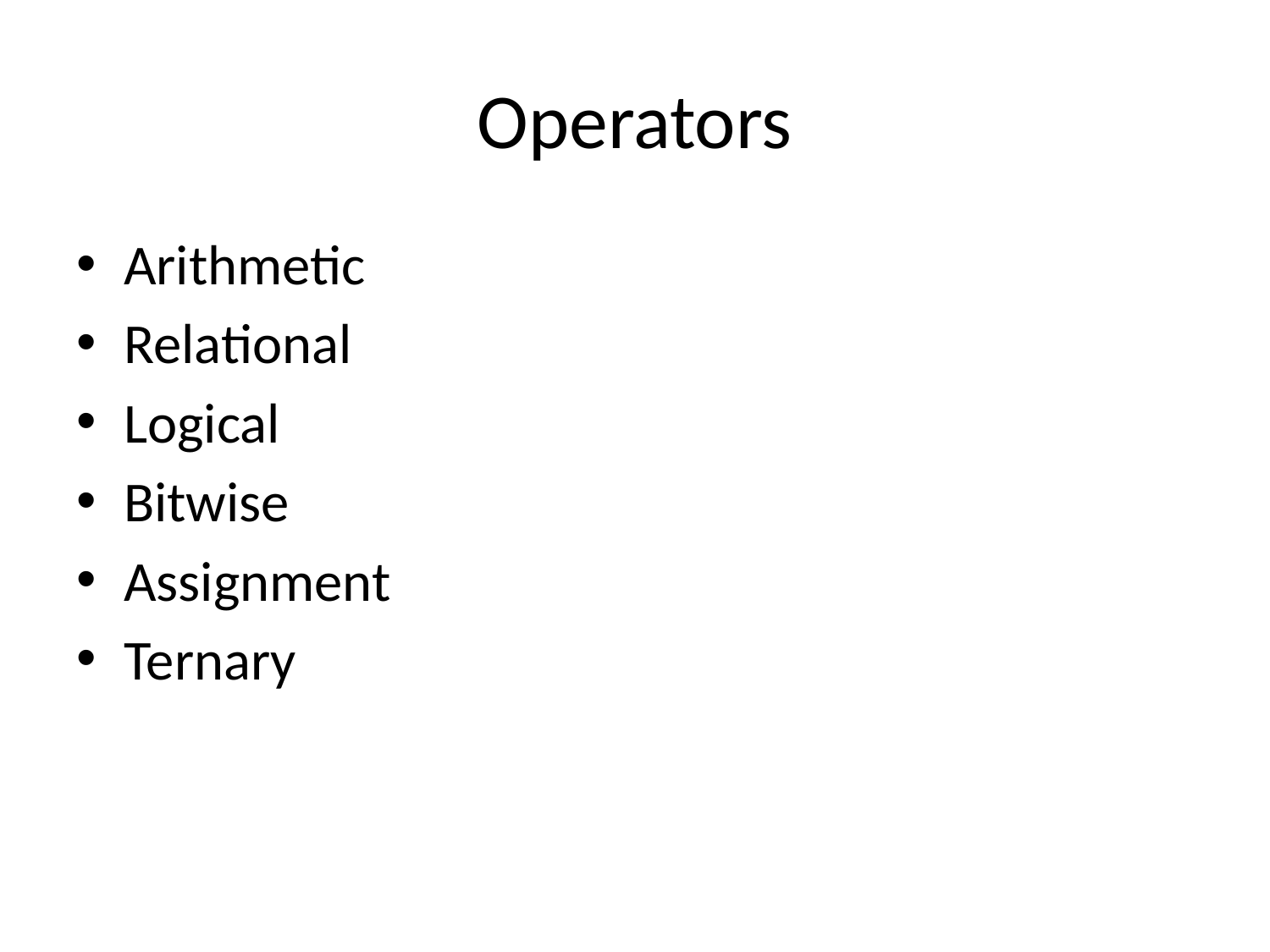

# Operators
Arithmetic
Relational
Logical
Bitwise
Assignment
Ternary